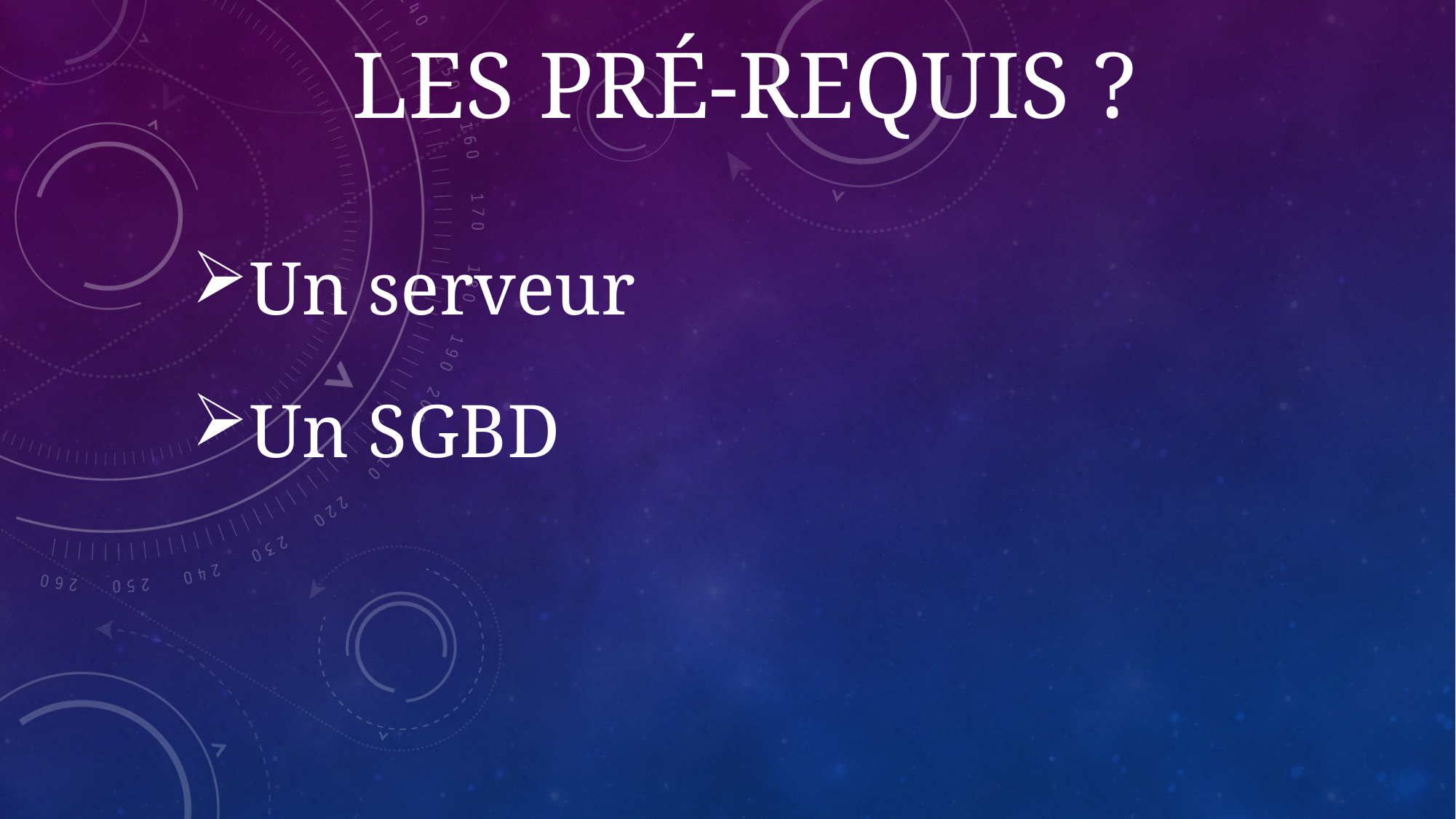

LES PRÉ-REQUIS ?
Un serveur
Un SGBD